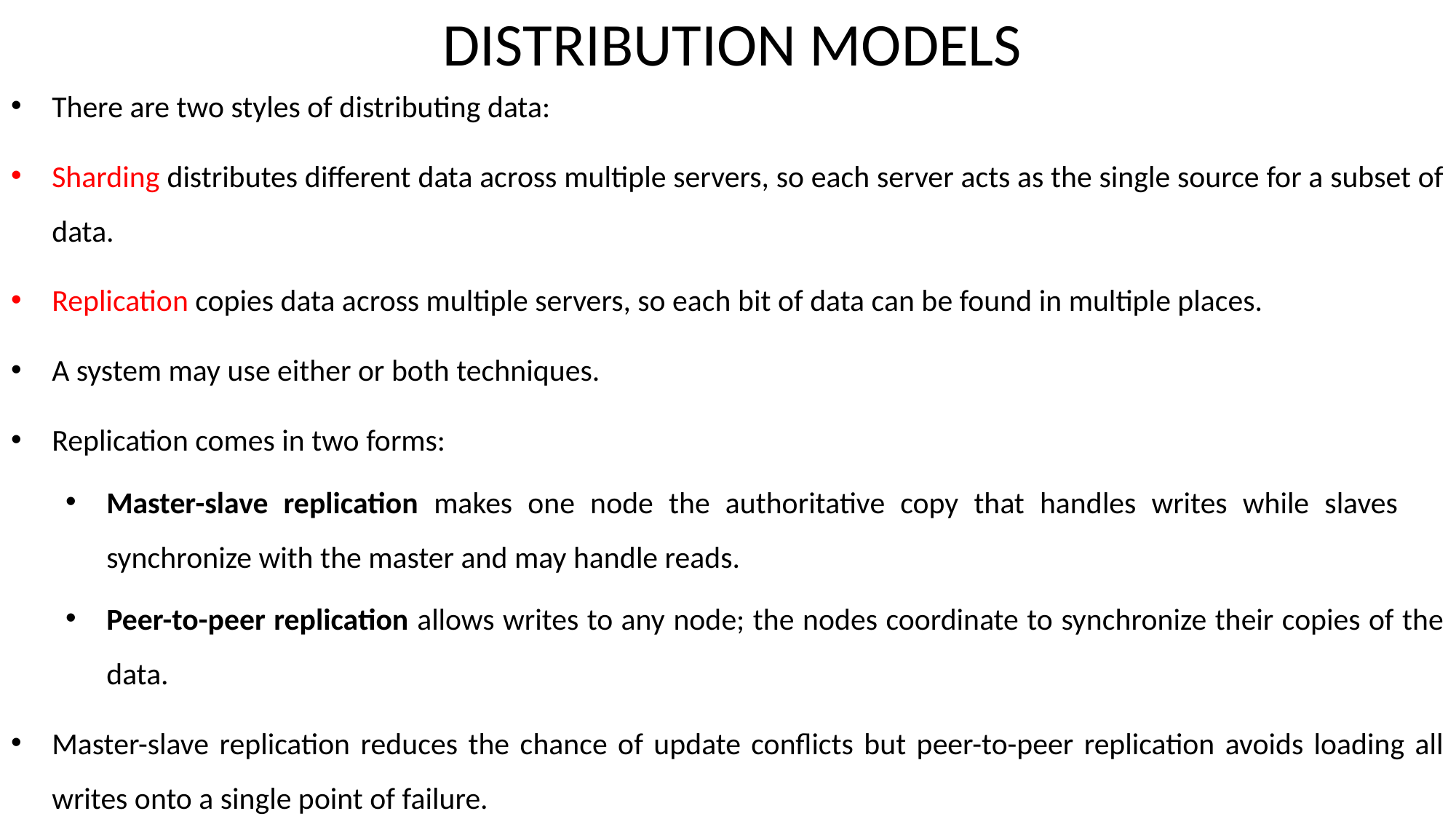

# DISTRIBUTION MODELS
There are two styles of distributing data:
Sharding distributes different data across multiple servers, so each server acts as the single source for a subset of data.
Replication copies data across multiple servers, so each bit of data can be found in multiple places.
A system may use either or both techniques.
Replication comes in two forms:
Master-slave replication makes one node the authoritative copy that handles writes while slaves    synchronize with the master and may handle reads.
Peer-to-peer replication allows writes to any node; the nodes coordinate to synchronize their copies of the data.
Master-slave replication reduces the chance of update conflicts but peer-to-peer replication avoids loading all writes onto a single point of failure.